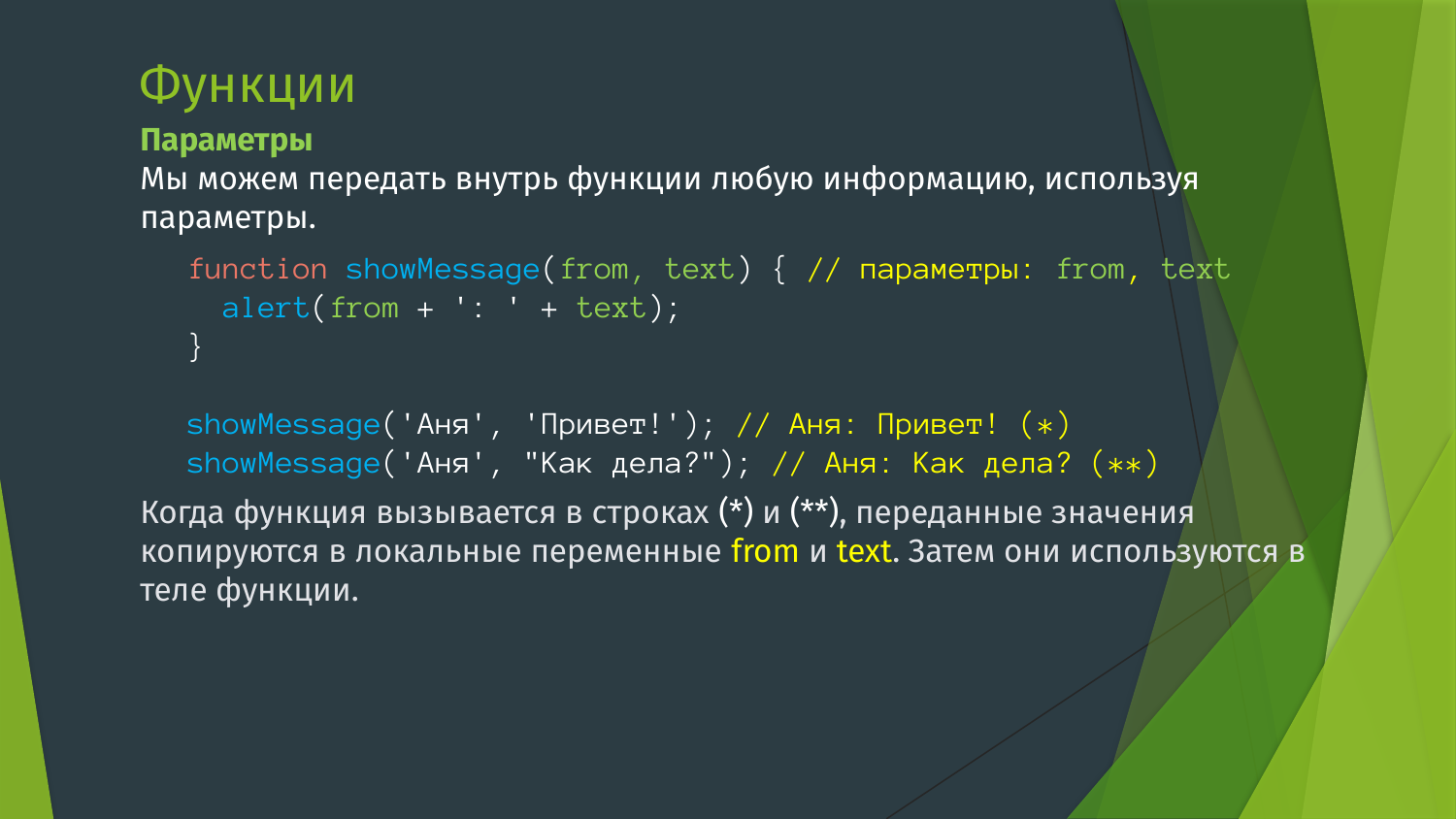

# Функции
Параметры
Мы можем передать внутрь функции любую информацию, используя параметры.
function showMessage(from, text) { // параметры: from, text
  alert(from + ': ' + text);
}

showMessage('Аня', 'Привет!'); // Аня: Привет! (*)
showMessage('Аня', "Как дела?"); // Аня: Как дела? (**)
Когда функция вызывается в строках (*) и (**), переданные значения копируются в локальные переменные from и text. Затем они используются в теле функции.